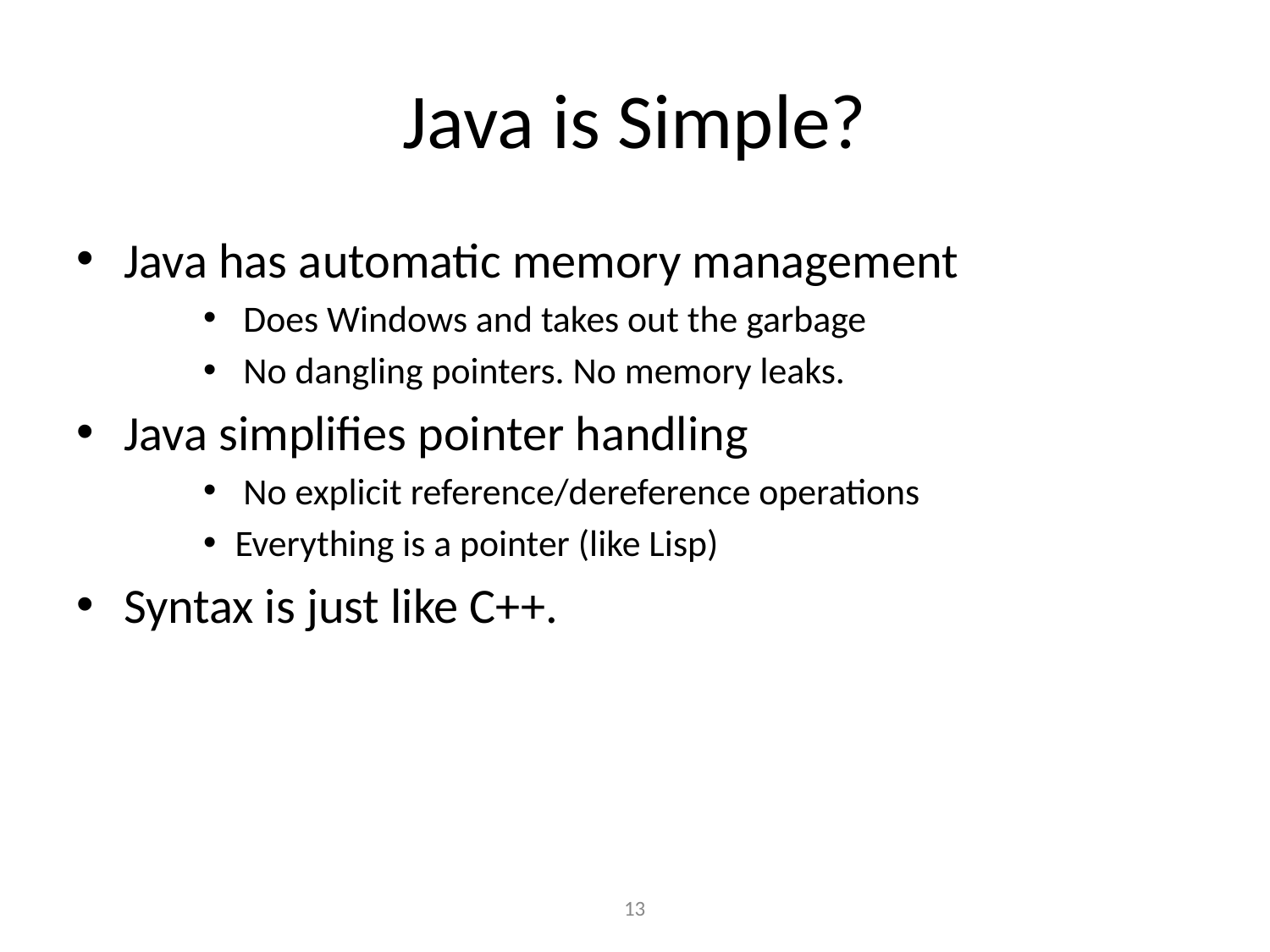

# Java is Simple?
Java has automatic memory management
 Does Windows and takes out the garbage
 No dangling pointers. No memory leaks.
Java simplifies pointer handling
 No explicit reference/dereference operations
Everything is a pointer (like Lisp)
Syntax is just like C++.
13